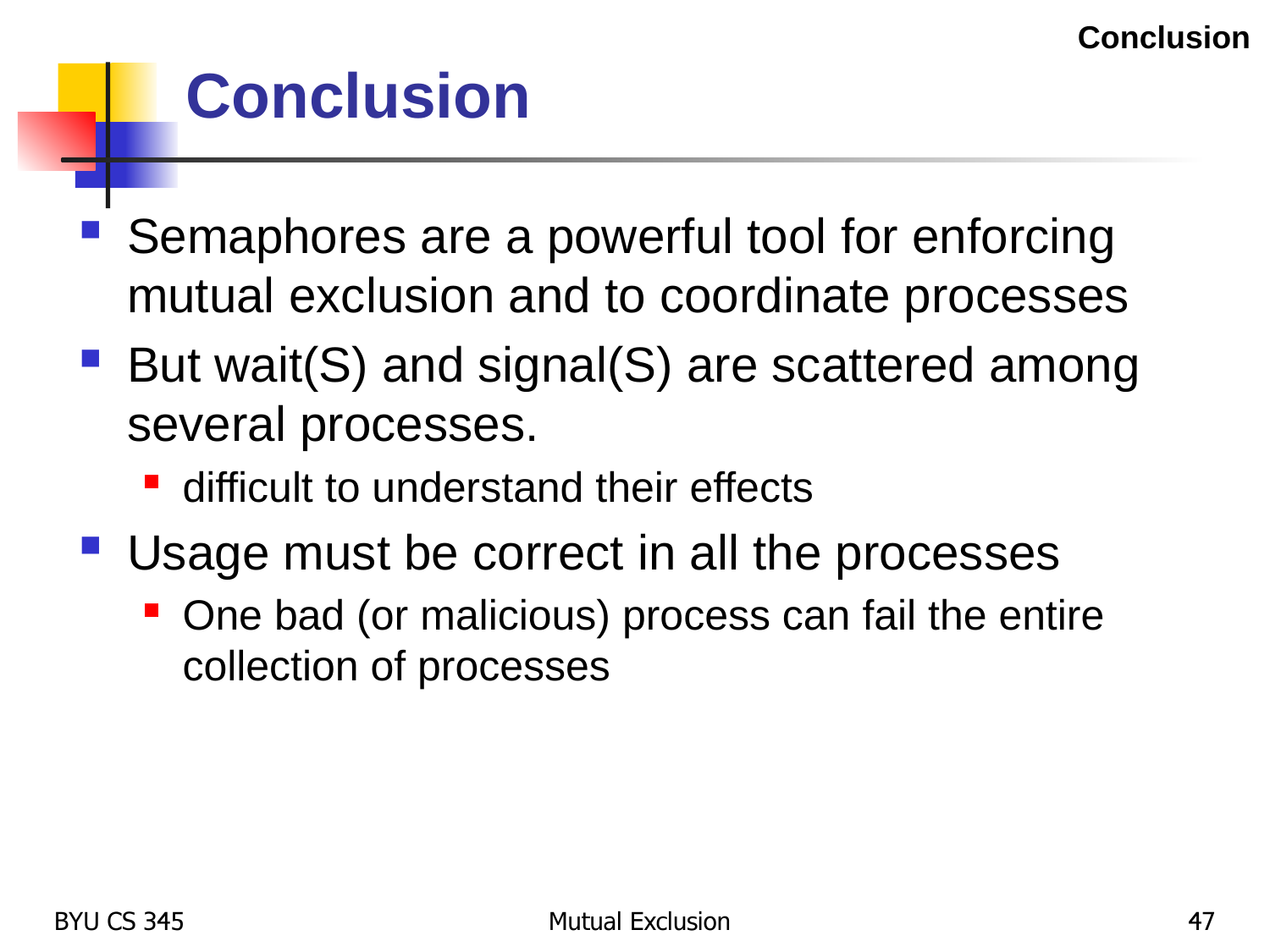

Conclusion
# Conclusion
Semaphores are a powerful tool for enforcing mutual exclusion and to coordinate processes
But wait(S) and signal(S) are scattered among several processes.
difficult to understand their effects
Usage must be correct in all the processes
One bad (or malicious) process can fail the entire collection of processes
BYU CS 345
Mutual Exclusion
47